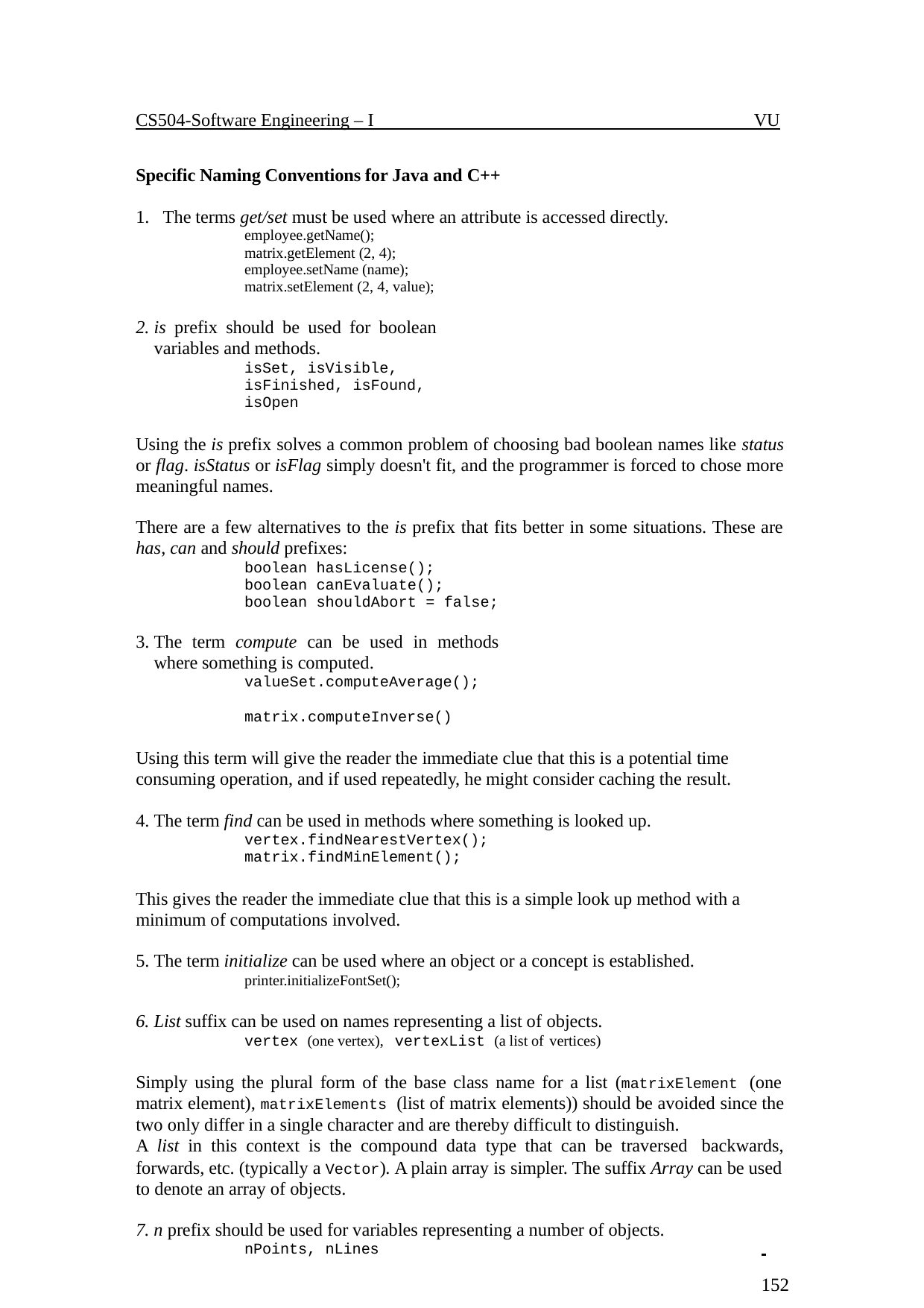

CS504-Software Engineering – I
VU

Specific Naming Conventions for Java and C++

The terms get/set must be used where an attribute is accessed directly.
employee.getName();  matrix.getElement (2, 4);  employee.setName (name);  matrix.setElement (2, 4, value);

is prefix should be used for boolean variables and methods.
isSet, isVisible, isFinished, isFound, isOpen

Using the is prefix solves a common problem of choosing bad boolean names like status  or flag. isStatus or isFlag simply doesn't fit, and the programmer is forced to chose more  meaningful names.

There are a few alternatives to the is prefix that fits better in some situations. These are
has, can and should prefixes:
boolean hasLicense();  boolean canEvaluate();  boolean shouldAbort = false;

The term compute can be used in methods where something is computed.
valueSet.computeAverage();	matrix.computeInverse()

Using this term will give the reader the immediate clue that this is a potential time  consuming operation, and if used repeatedly, he might consider caching the result.

The term find can be used in methods where something is looked up.
vertex.findNearestVertex();	matrix.findMinElement();

This gives the reader the immediate clue that this is a simple look up method with a  minimum of computations involved.

The term initialize can be used where an object or a concept is established.
printer.initializeFontSet();

List suffix can be used on names representing a list of objects.
vertex (one vertex),   vertexList (a list of vertices)

Simply using the plural form of the base class name for a list (matrixElement (one  matrix element), matrixElements (list of matrix elements)) should be avoided since the  two only differ in a single character and are thereby difficult to distinguish.
A  list  in  this  context  is  the  compound  data  type  that  can  be  traversed   backwards,
forwards, etc. (typically a Vector). A plain array is simpler. The suffix Array can be used  to denote an array of objects.

7. n prefix should be used for variables representing a number of objects.
nPoints, nLines
 	152
© Copyright Virtual University of Pakistan